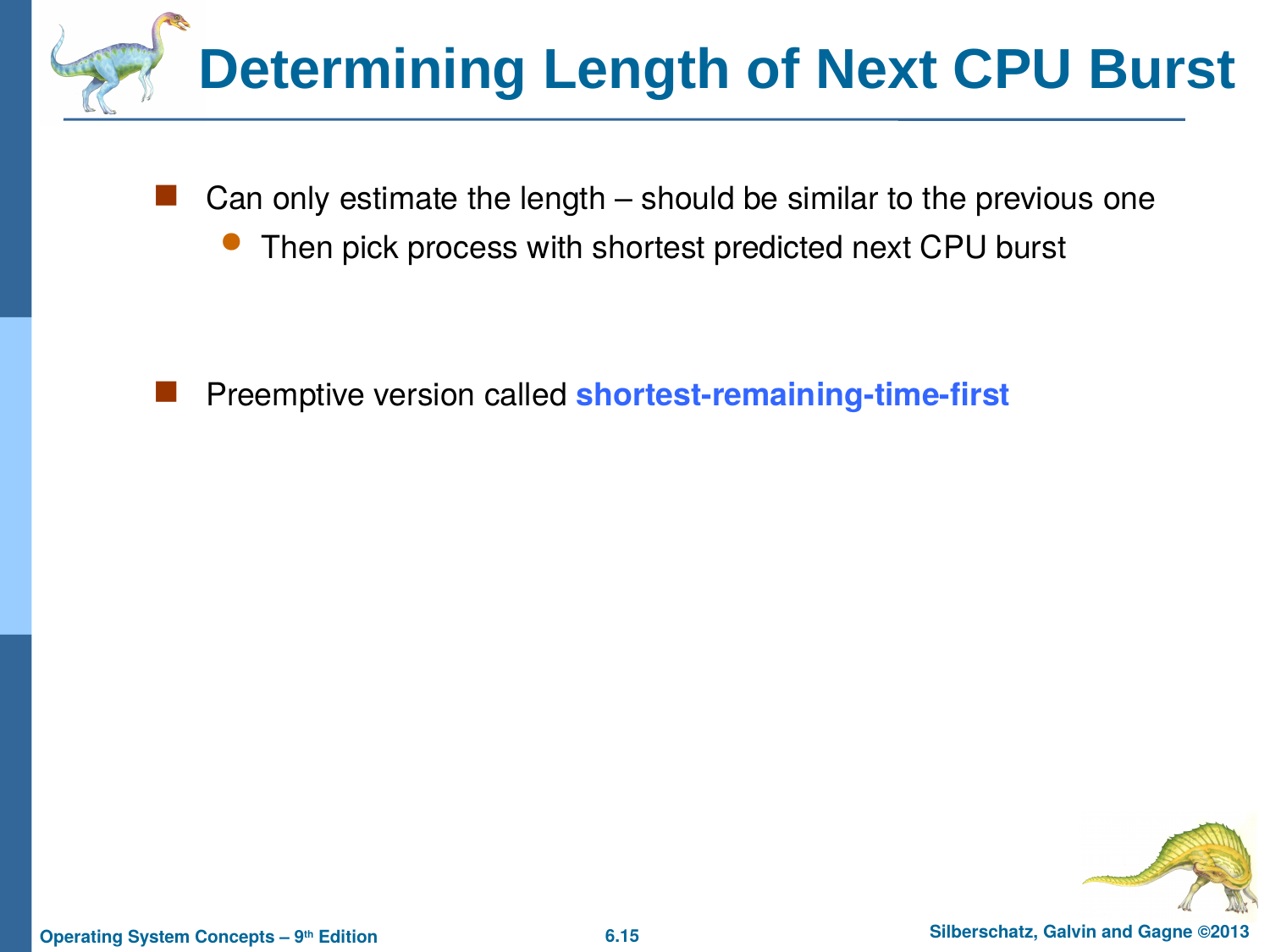

# Determining Length of Next CPU Burst
Can only estimate the length – should be similar to the previous one
Then pick process with shortest predicted next CPU burst

Preemptive version called shortest-remaining-time-first